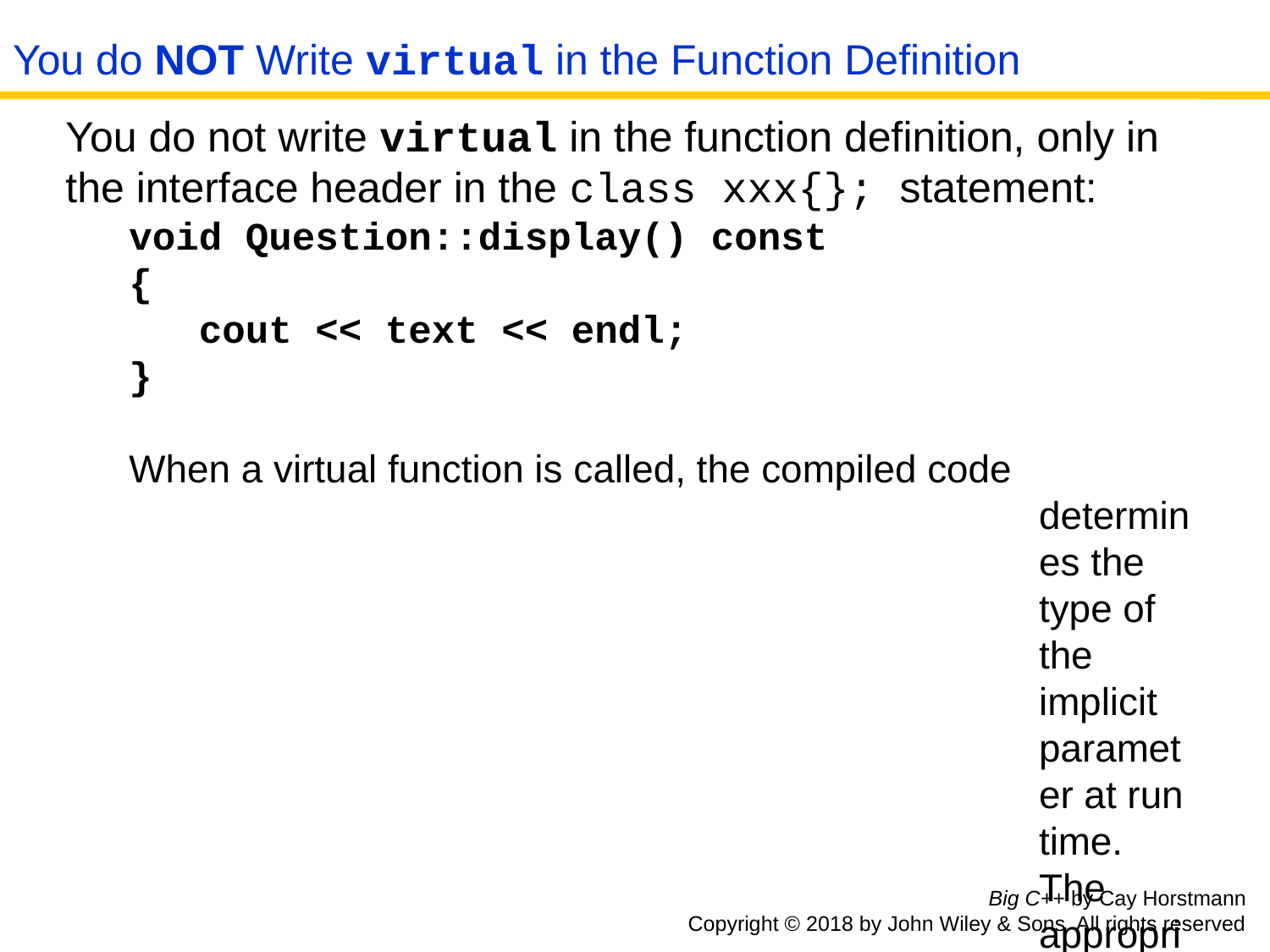

# You do NOT Write virtual in the Function Definition

You do not write virtual in the function definition, only in the interface header in the class xxx{}; statement:
void Question::display() const
{
   cout << text << endl;
}

When a virtual function is called, the compiled code determines the type of the implicit parameter at run time. The appropriate function for that object is then called. For example:

	quiz[i]->display();

always calls the function belonging to the actual type of the object to which quiz[i] points — either
Question::display or ChoiceQuestion::display.

Big C++ by Cay Horstmann
Copyright © 2018 by John Wiley & Sons. All rights reserved